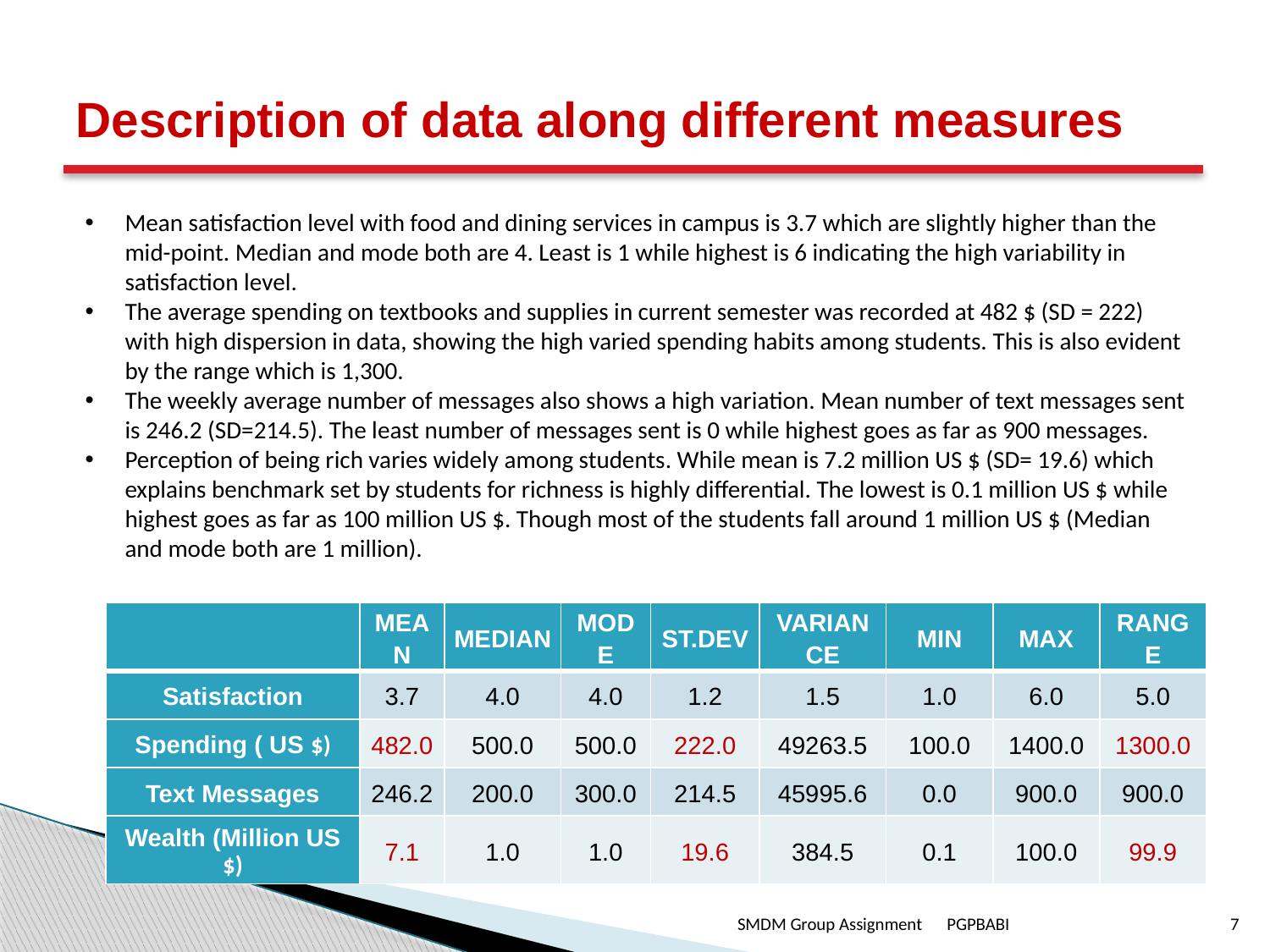

# Description of data along different measures
Mean satisfaction level with food and dining services in campus is 3.7 which are slightly higher than the mid-point. Median and mode both are 4. Least is 1 while highest is 6 indicating the high variability in satisfaction level.
The average spending on textbooks and supplies in current semester was recorded at 482 $ (SD = 222) with high dispersion in data, showing the high varied spending habits among students. This is also evident by the range which is 1,300.
The weekly average number of messages also shows a high variation. Mean number of text messages sent is 246.2 (SD=214.5). The least number of messages sent is 0 while highest goes as far as 900 messages.
Perception of being rich varies widely among students. While mean is 7.2 million US $ (SD= 19.6) which explains benchmark set by students for richness is highly differential. The lowest is 0.1 million US $ while highest goes as far as 100 million US $. Though most of the students fall around 1 million US $ (Median and mode both are 1 million).

|  | MEAN | MEDIAN | MODE | ST.DEV | VARIANCE | MIN | MAX | RANGE |
| --- | --- | --- | --- | --- | --- | --- | --- | --- |
| Satisfaction | 3.7 | 4.0 | 4.0 | 1.2 | 1.5 | 1.0 | 6.0 | 5.0 |
| Spending ( US $) | 482.0 | 500.0 | 500.0 | 222.0 | 49263.5 | 100.0 | 1400.0 | 1300.0 |
| Text Messages | 246.2 | 200.0 | 300.0 | 214.5 | 45995.6 | 0.0 | 900.0 | 900.0 |
| Wealth (Million US $) | 7.1 | 1.0 | 1.0 | 19.6 | 384.5 | 0.1 | 100.0 | 99.9 |
SMDM Group Assignment
PGPBABI
7